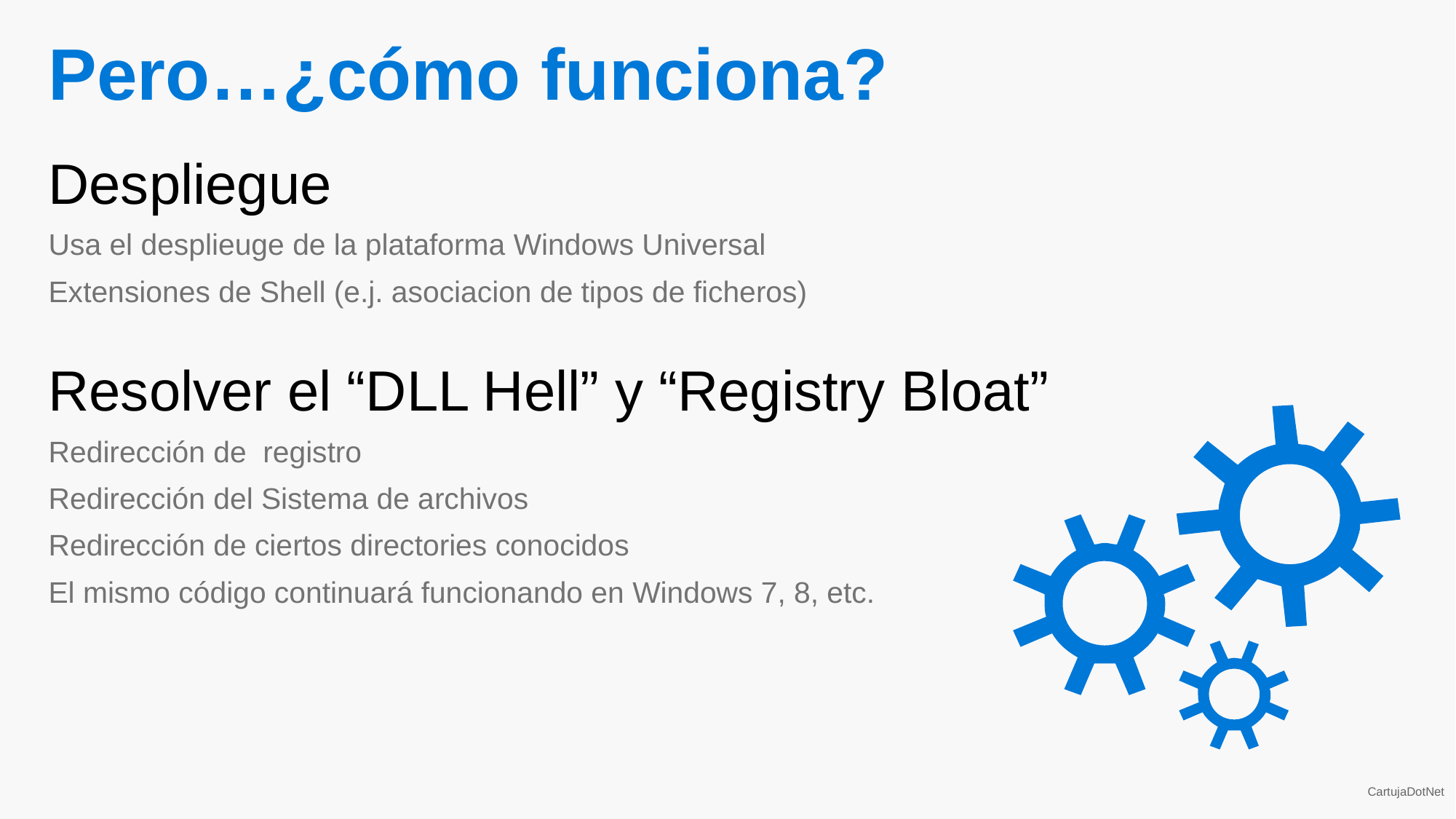

# Pero…¿cómo funciona?
Despliegue
Usa el desplieuge de la plataforma Windows Universal
Extensiones de Shell (e.j. asociacion de tipos de ficheros)
Resolver el “DLL Hell” y “Registry Bloat”
Redirección de  registro
Redirección del Sistema de archivos
Redirección de ciertos directories conocidos
El mismo código continuará funcionando en Windows 7, 8, etc.